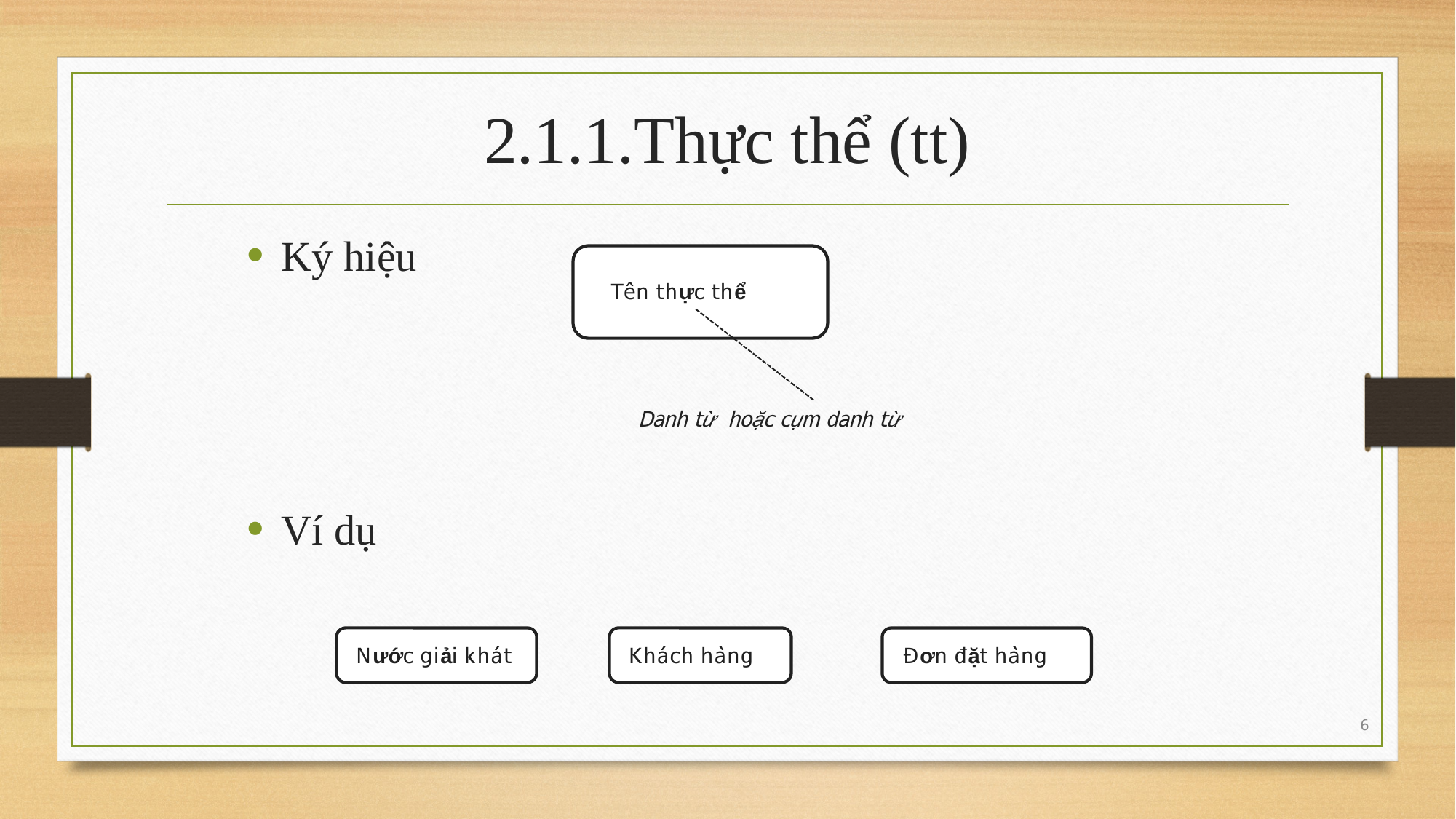

# 2.1.1.Thực thể (tt)
Ký hiệu

Ví dụ

Tên thực thể
Danh từ  hoặc cụm danh từ

Đơn đặt hàng

Nước giải khát

Khách hàng
6